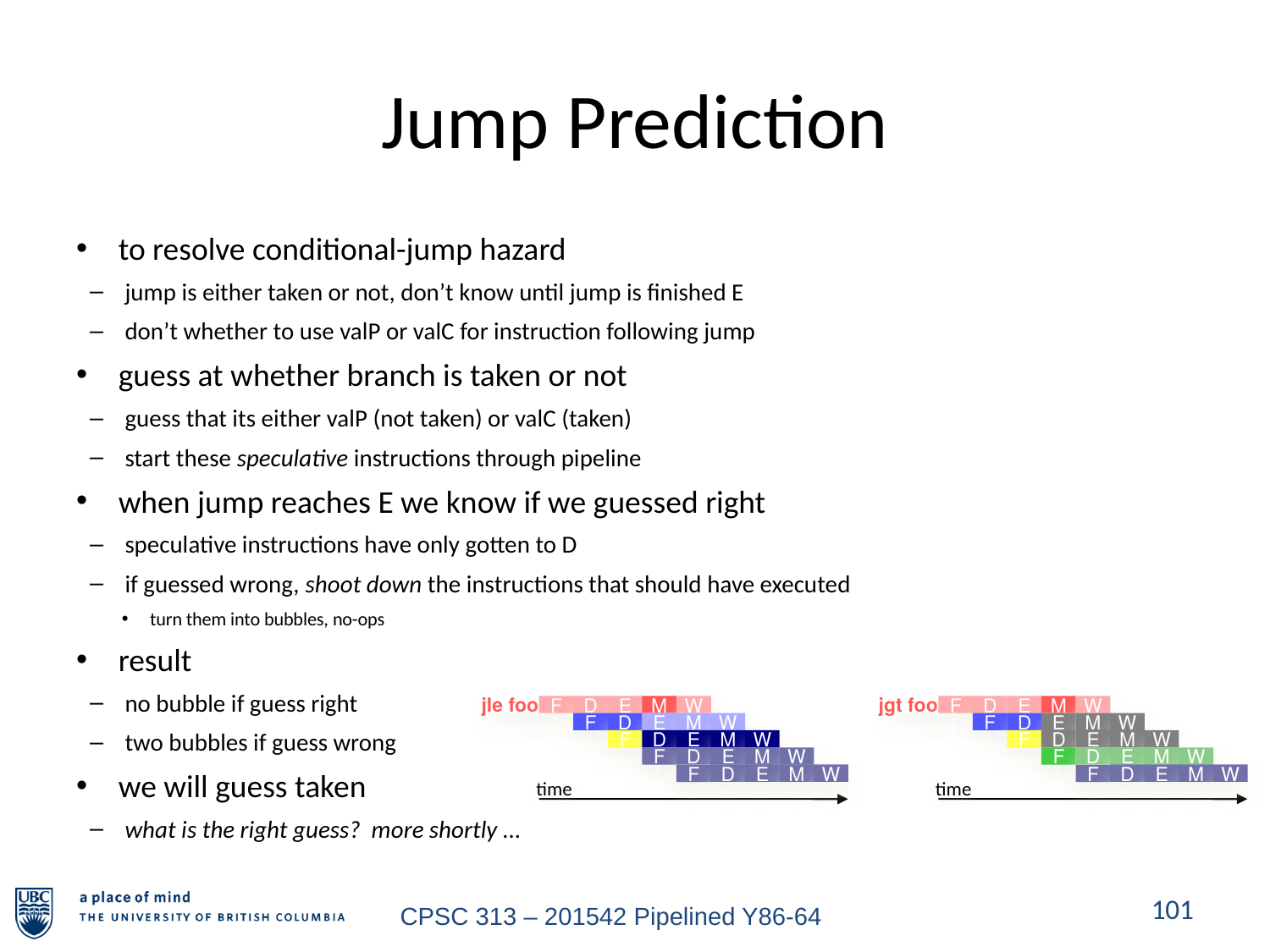

# Jump Prediction
to resolve conditional-jump hazard
jump is either taken or not, don’t know until jump is finished E
don’t whether to use valP or valC for instruction following jump
guess at whether branch is taken or not
guess that its either valP (not taken) or valC (taken)
start these speculative instructions through pipeline
when jump reaches E we know if we guessed right
speculative instructions have only gotten to D
if guessed wrong, shoot down the instructions that should have executed
turn them into bubbles, no-ops
result
no bubble if guess right
two bubbles if guess wrong
we will guess taken
what is the right guess?  more shortly ...
jle foo
F
D
E
M
W

F
D
E
M
W

F
D
E
M
W

F
D
E
M
W

D
E
M
W
F

time

jgt foo
F
D
E
M
W

F
D
E
M
W

F
D
E
M
W

F
D
E
M
W

D
E
M
W
F

time

101